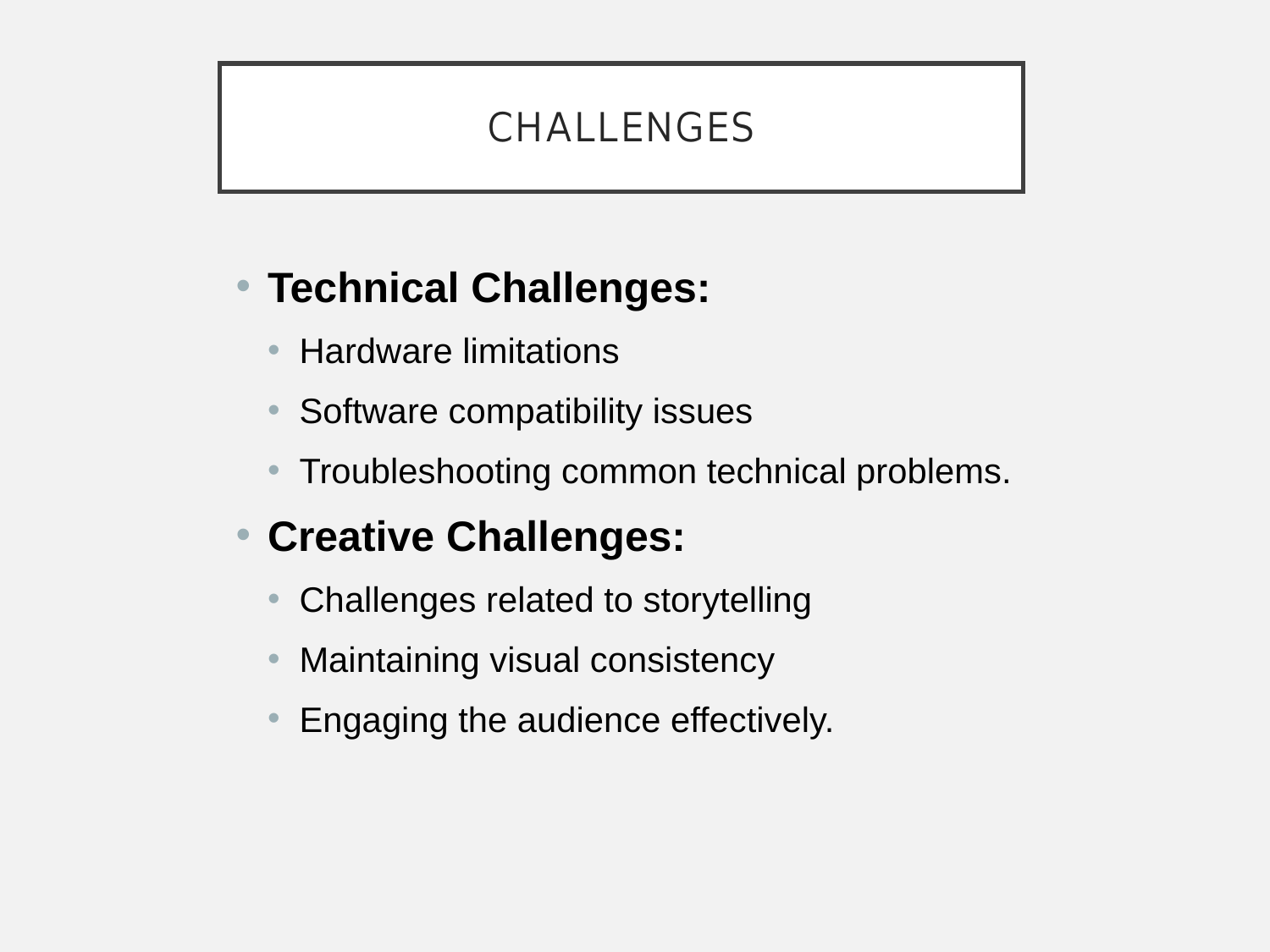

# Challenges
Technical Challenges:
Hardware limitations
Software compatibility issues
Troubleshooting common technical problems.
Creative Challenges:
Challenges related to storytelling
Maintaining visual consistency
Engaging the audience effectively.